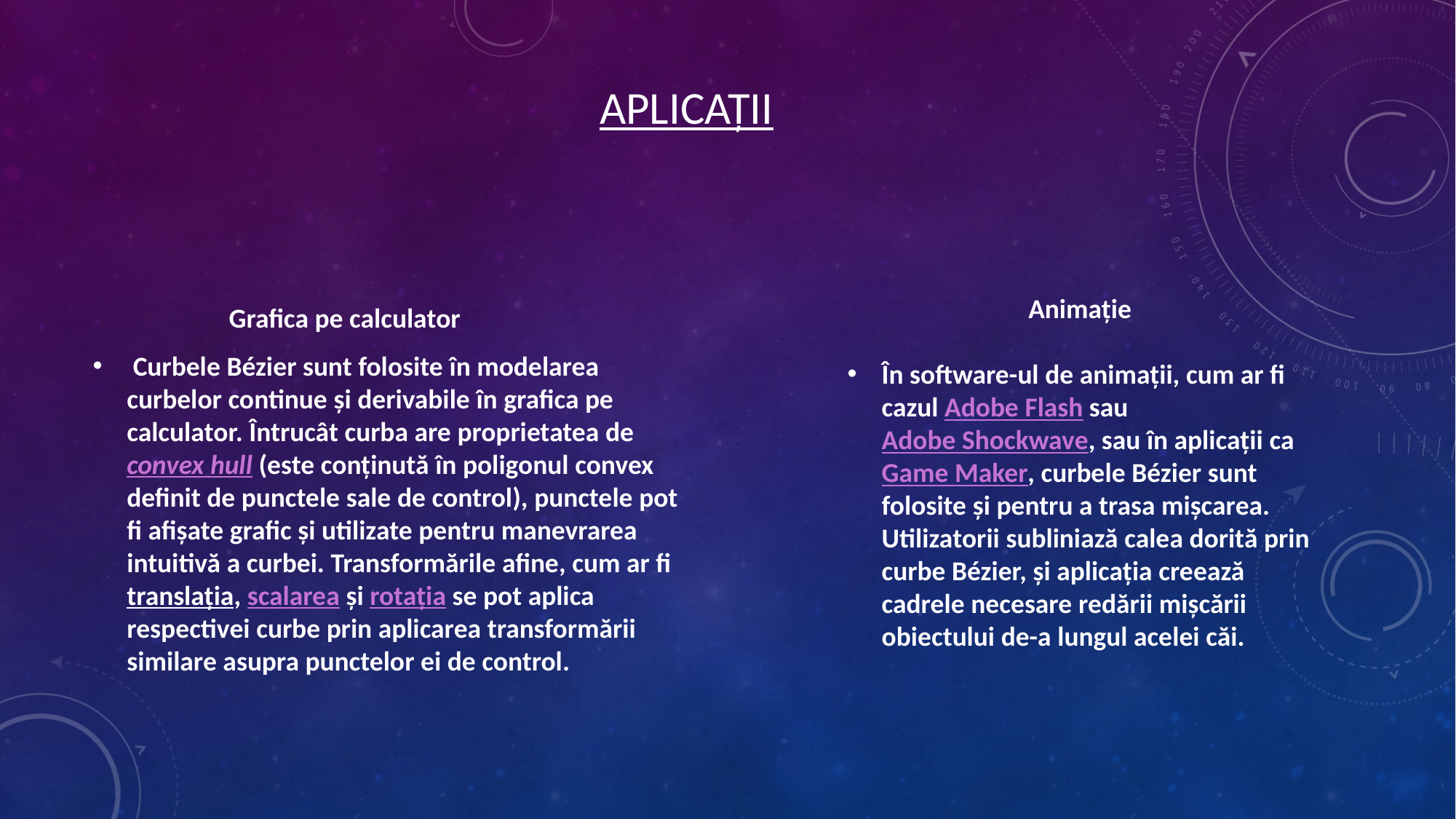

# Aplicații
                      Grafica pe calculator
 Curbele Bézier sunt folosite în modelarea curbelor continue și derivabile în grafica pe calculator. Întrucât curba are proprietatea de convex hull (este conținută în poligonul convex definit de punctele sale de control), punctele pot fi afișate grafic și utilizate pentru manevrarea intuitivă a curbei. Transformările afine, cum ar fi translația, scalarea și rotația se pot aplica respectivei curbe prin aplicarea transformării similare asupra punctelor ei de control.

Animație

În software-ul de animații, cum ar fi cazul Adobe Flash sau Adobe Shockwave, sau în aplicații ca Game Maker, curbele Bézier sunt folosite și pentru a trasa mișcarea. Utilizatorii subliniază calea dorită prin curbe Bézier, și aplicația creează cadrele necesare redării mișcării obiectului de-a lungul acelei căi.